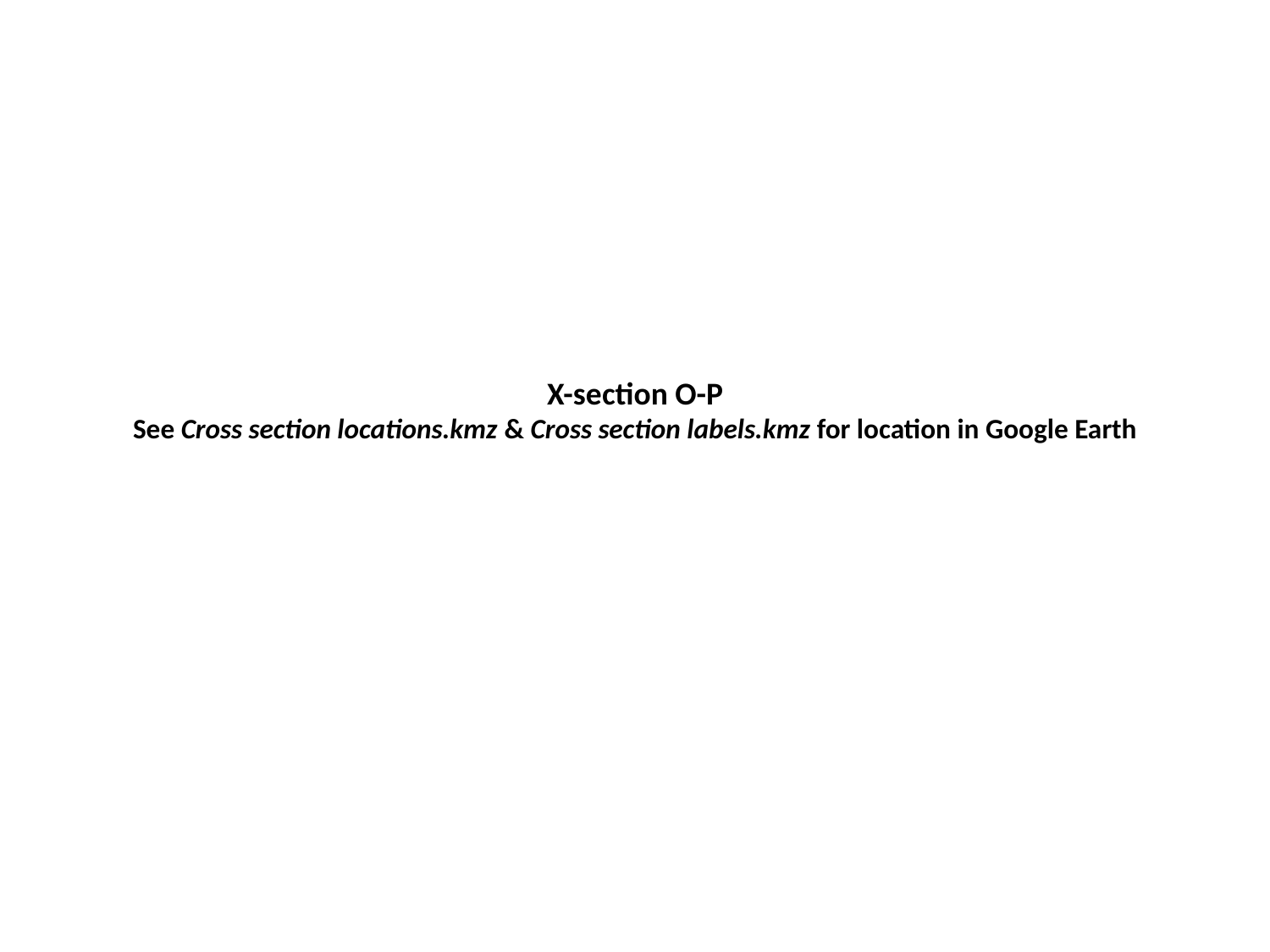

X-section O-P
See Cross section locations.kmz & Cross section labels.kmz for location in Google Earth